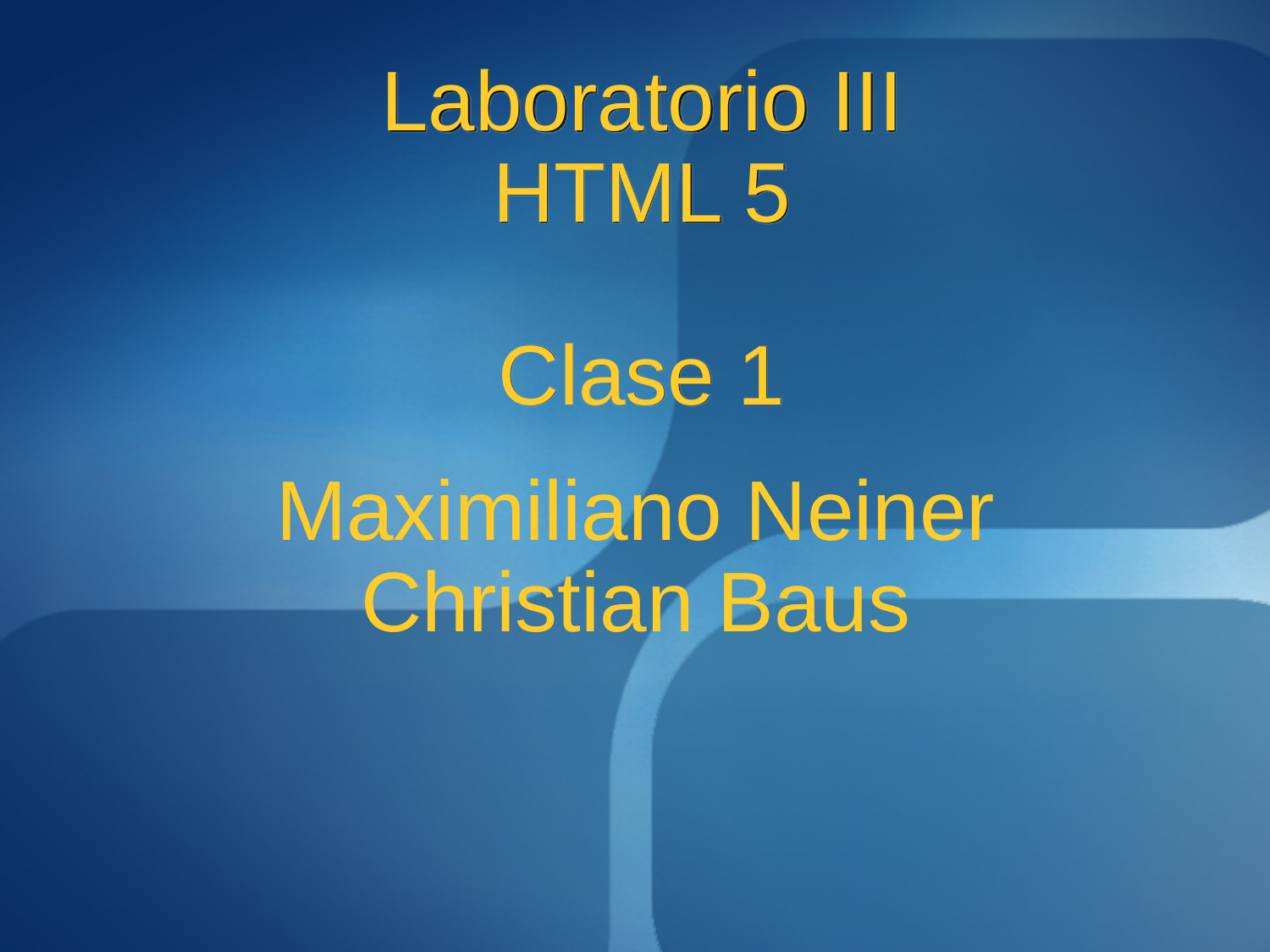

Laboratorio III
HTML 5

Clase 1
# Maximiliano Neiner Christian Baus